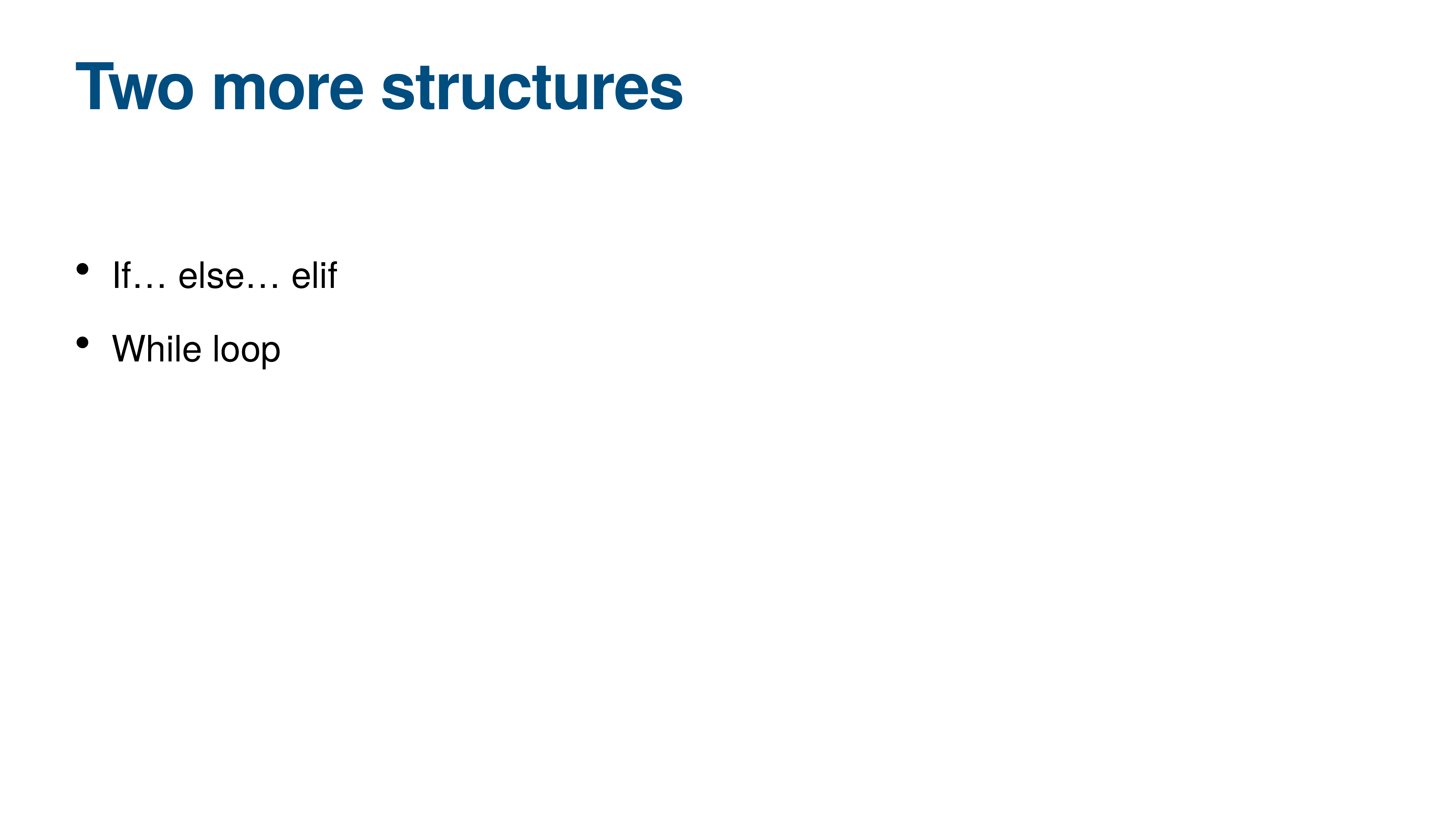

# Two more structures
If… else… elif
While loop